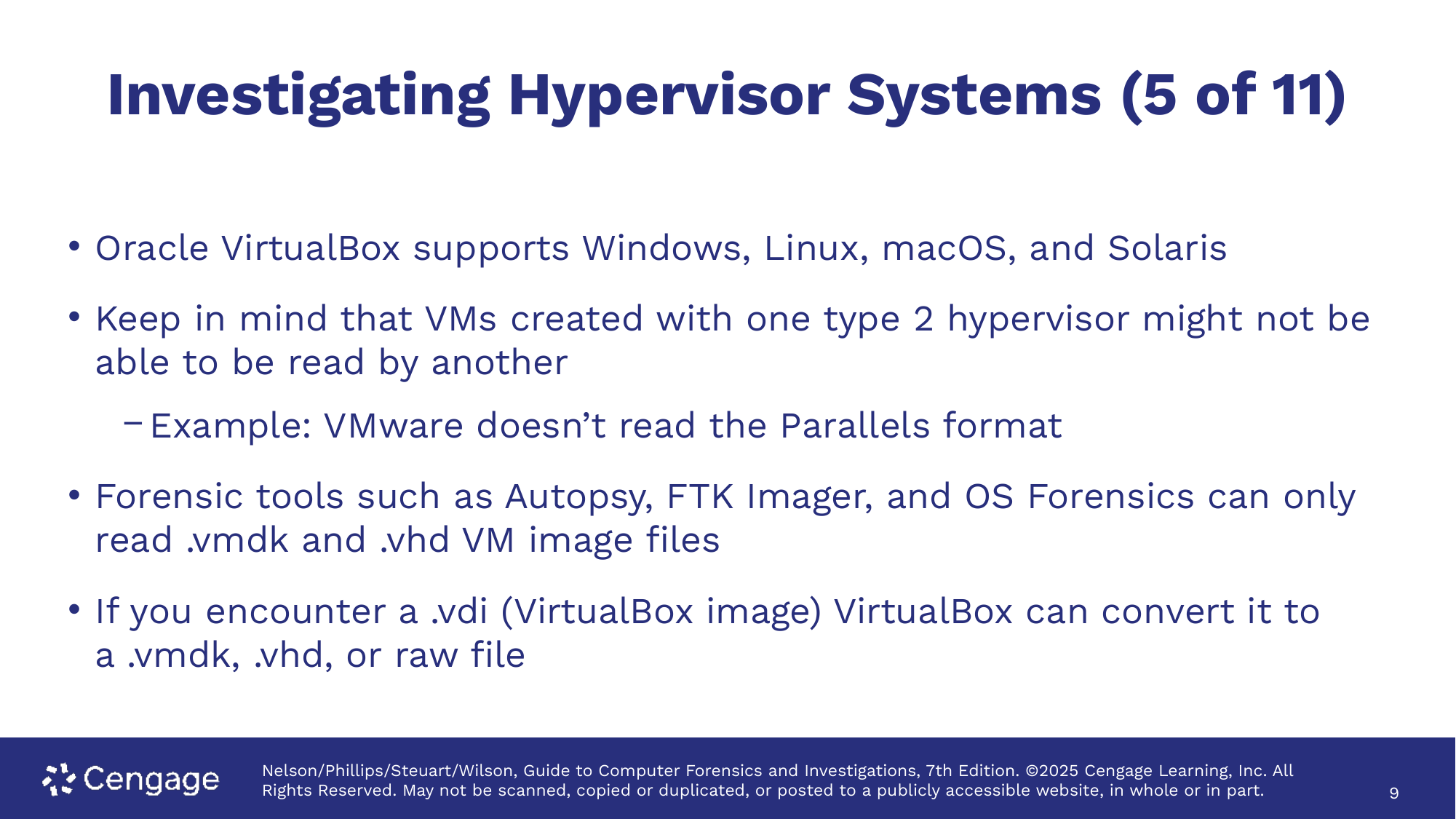

# Investigating Hypervisor Systems (5 of 11)
Oracle VirtualBox supports Windows, Linux, macOS, and Solaris
Keep in mind that VMs created with one type 2 hypervisor might not be able to be read by another
Example: VMware doesn’t read the Parallels format
Forensic tools such as Autopsy, FTK Imager, and OS Forensics can only read .vmdk and .vhd VM image files
If you encounter a .vdi (VirtualBox image) VirtualBox can convert it to a .vmdk, .vhd, or raw file